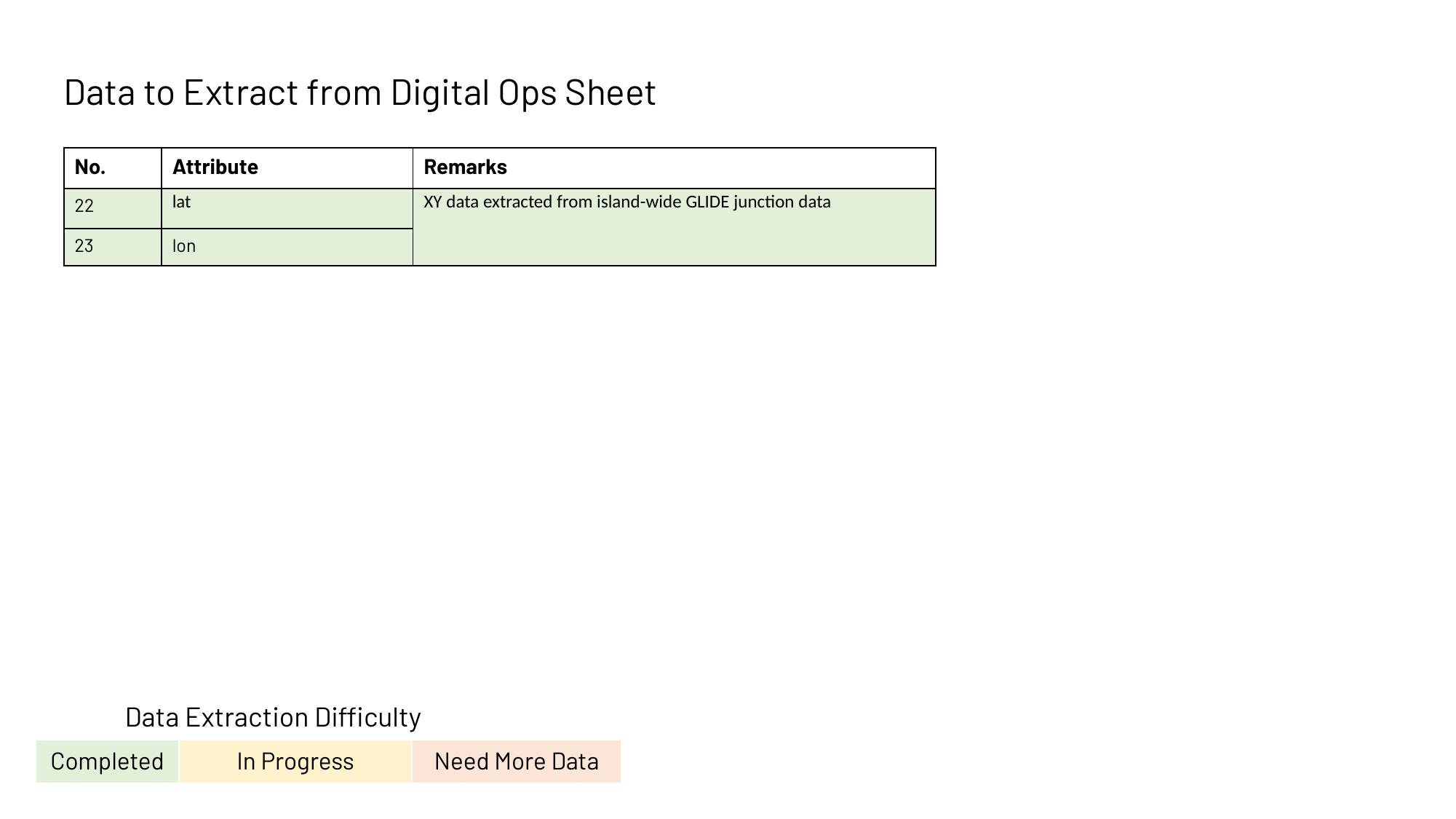

Data to Extract from Digital Ops Sheet
| No. | Attribute | Remarks |
| --- | --- | --- |
| 22 | lat | XY data extracted from island-wide GLIDE junction data |
| 23 | lon |  |
Data Extraction Difficulty
| Completed | In Progress | Need More Data |
| --- | --- | --- |